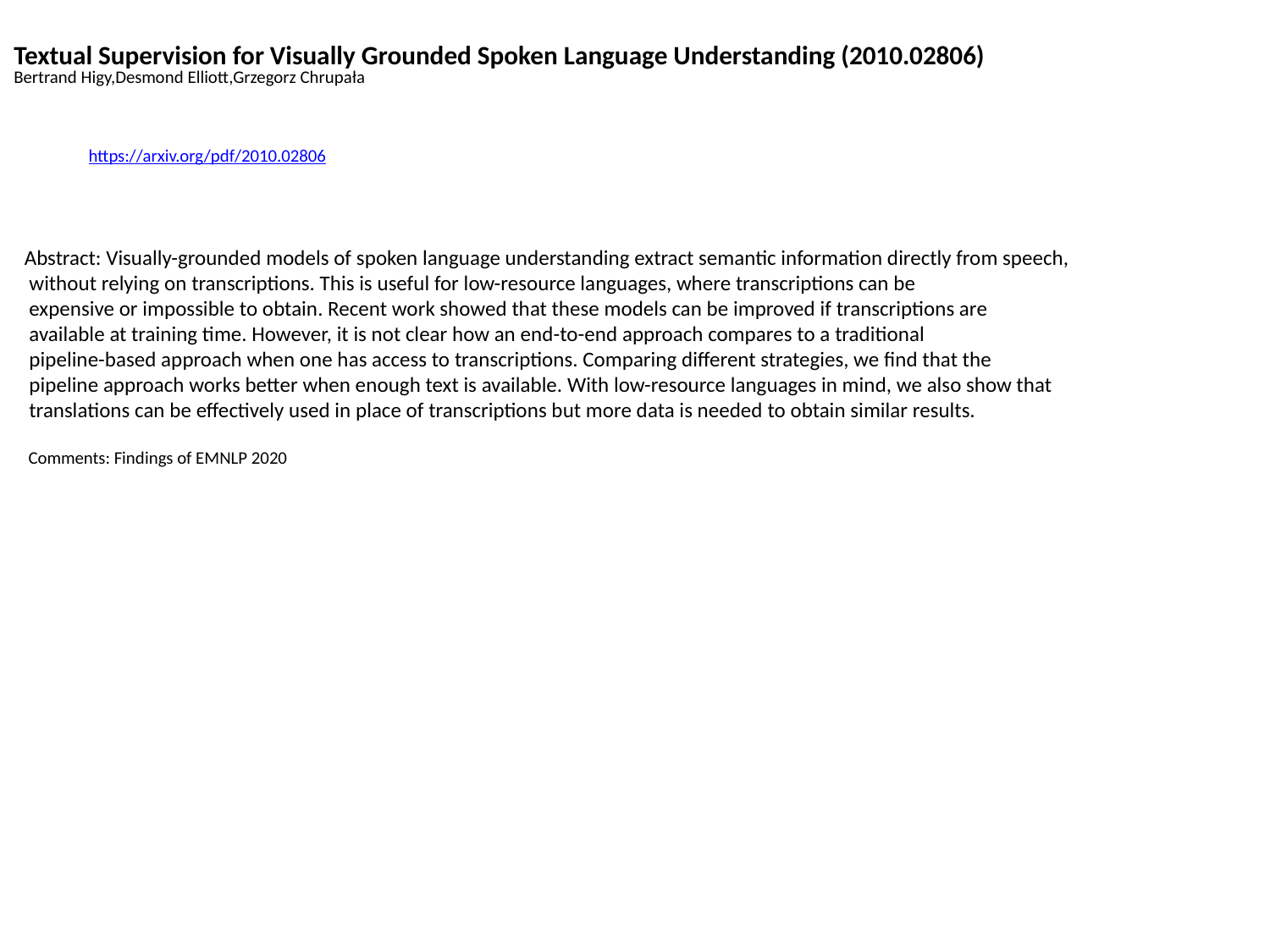

Textual Supervision for Visually Grounded Spoken Language Understanding (2010.02806)
Bertrand Higy,Desmond Elliott,Grzegorz Chrupała

https://arxiv.org/pdf/2010.02806

Abstract: Visually-grounded models of spoken language understanding extract semantic information directly from speech,
 without relying on transcriptions. This is useful for low-resource languages, where transcriptions can be
 expensive or impossible to obtain. Recent work showed that these models can be improved if transcriptions are
 available at training time. However, it is not clear how an end-to-end approach compares to a traditional
 pipeline-based approach when one has access to transcriptions. Comparing different strategies, we find that the
 pipeline approach works better when enough text is available. With low-resource languages in mind, we also show that
 translations can be effectively used in place of transcriptions but more data is needed to obtain similar results.
 Comments: Findings of EMNLP 2020